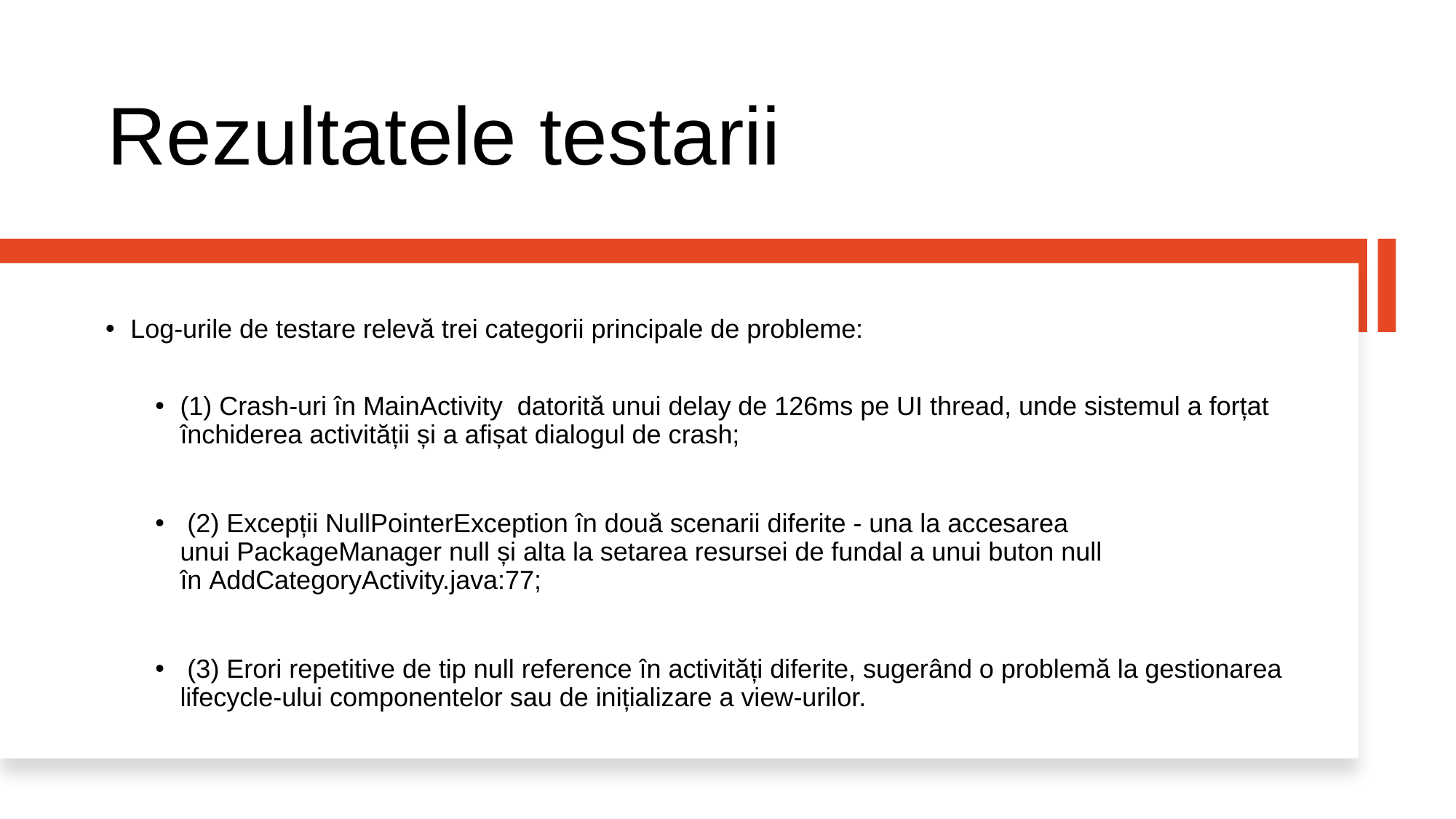

Rezultatele testarii

Log-urile de testare relevă trei categorii principale de probleme:

(1) Crash-uri în MainActivity  datorită unui delay de 126ms pe UI thread, unde sistemul a forțat închiderea activității și a afișat dialogul de crash;

 (2) Excepții NullPointerException în două scenarii diferite - una la accesarea unui PackageManager null și alta la setarea resursei de fundal a unui buton null în AddCategoryActivity.java:77;

 (3) Erori repetitive de tip null reference în activități diferite, sugerând o problemă la gestionarea lifecycle-ului componentelor sau de inițializare a view-urilor.